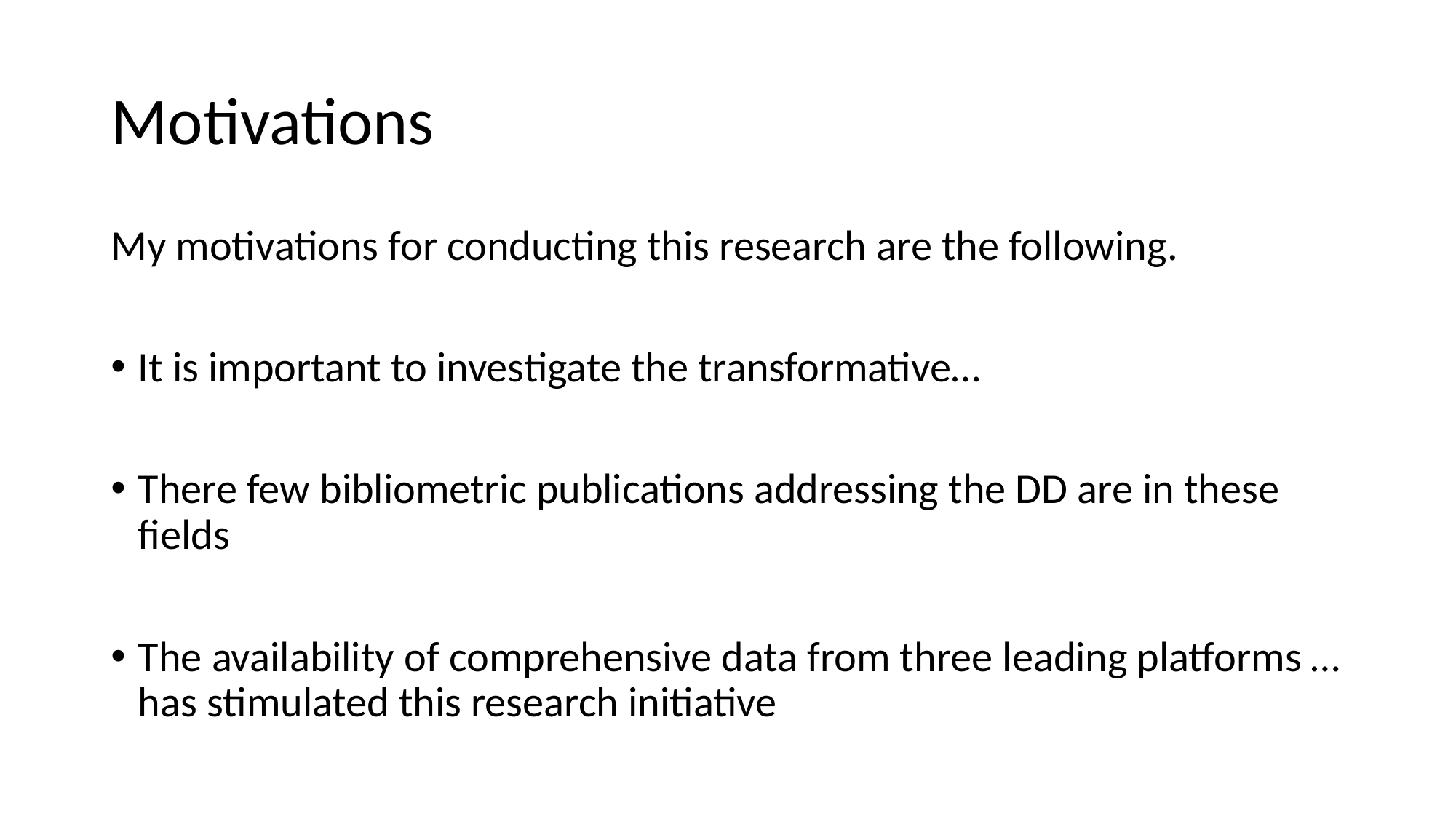

# Motivations
My motivations for conducting this research are the following.

It is important to investigate the transformative…

There few bibliometric publications addressing the DD are in these fields

The availability of comprehensive data from three leading platforms … has stimulated this research initiative